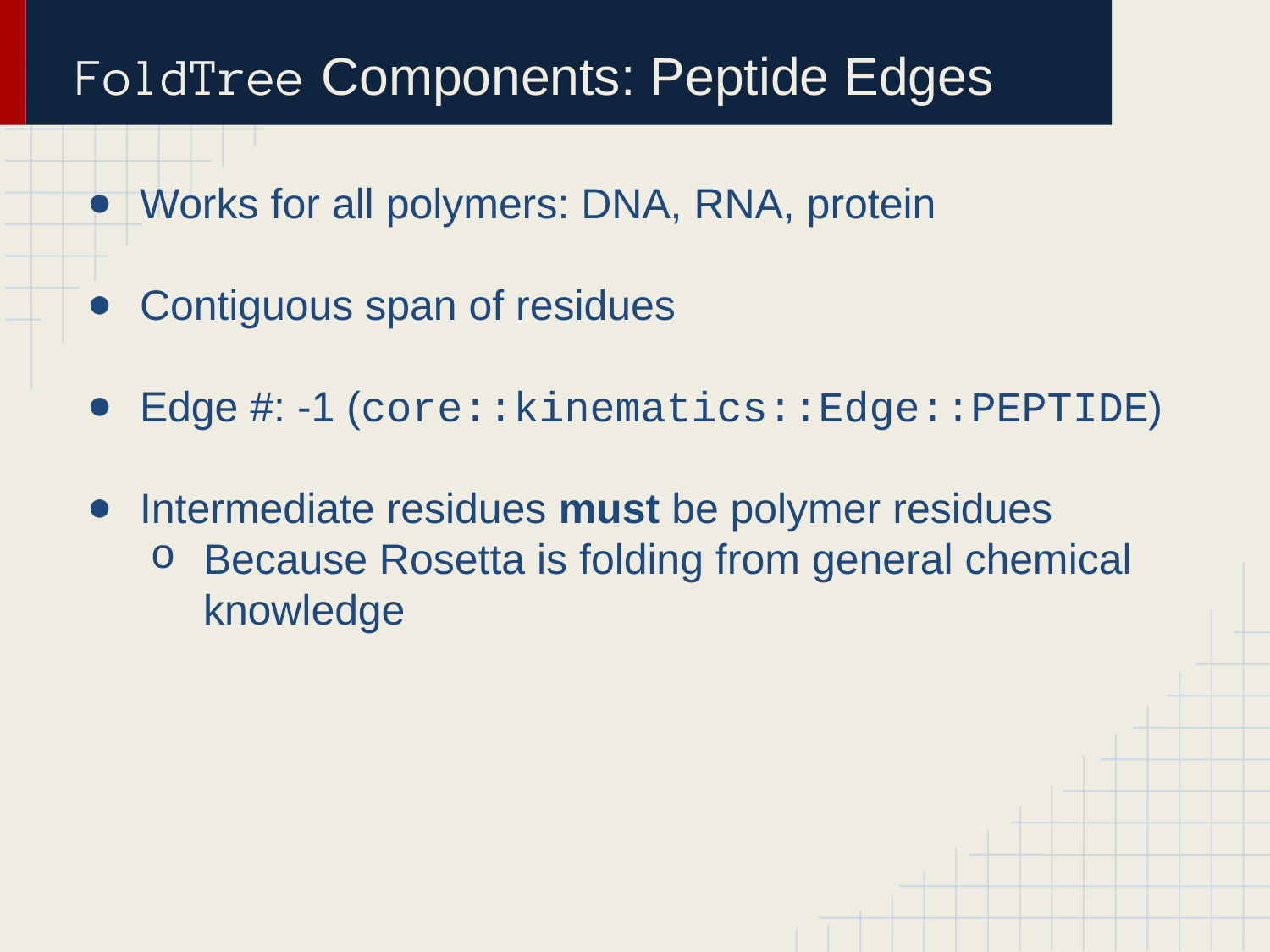

# FoldTree Components: Peptide Edges
Works for all polymers: DNA, RNA, protein

Contiguous span of residues

Edge #: -1 (core::kinematics::Edge::PEPTIDE)

Intermediate residues must be polymer residues
Because Rosetta is folding from general chemical knowledge